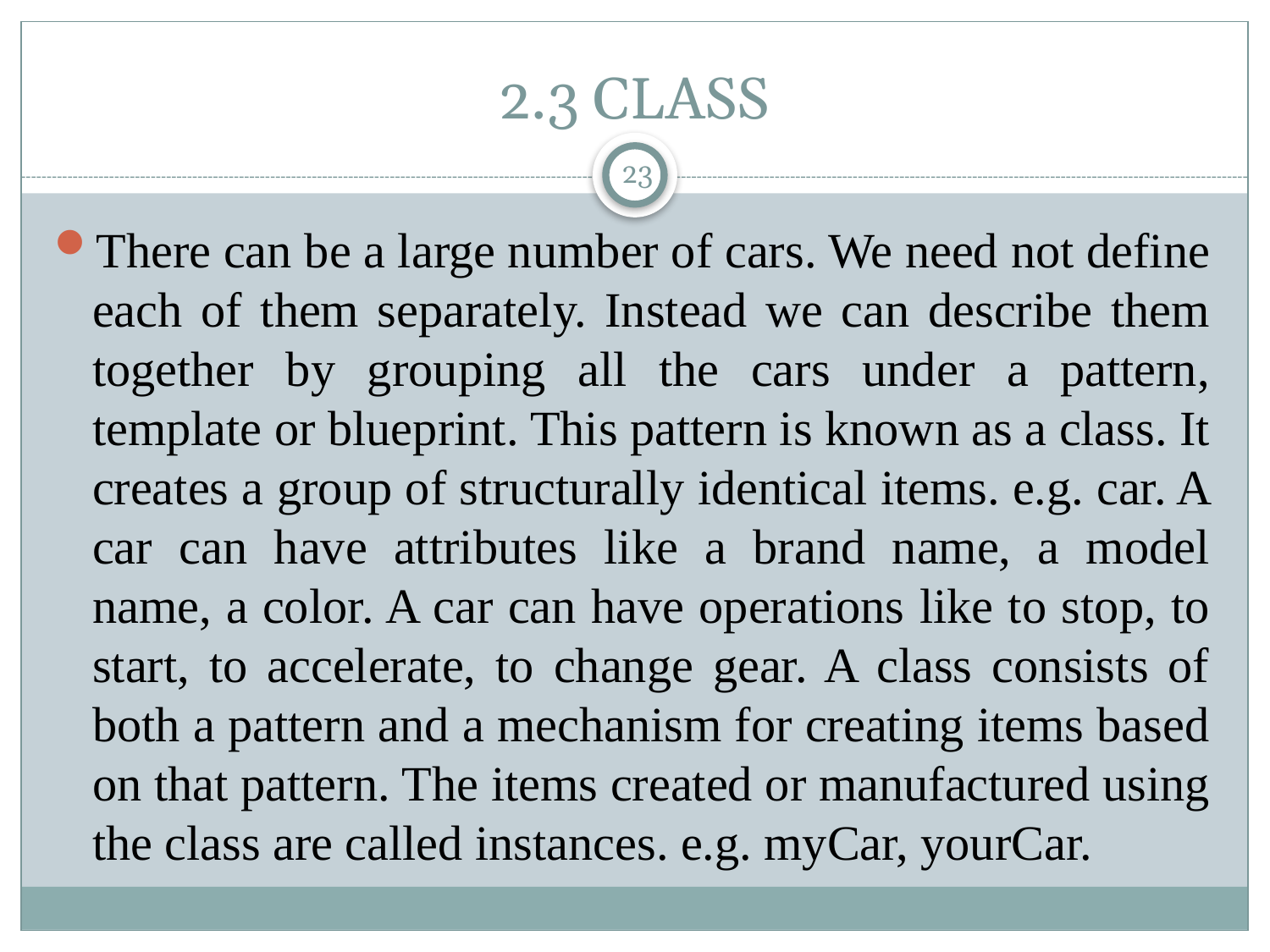

# 2.3 CLASS
23
There can be a large number of cars. We need not define each of them separately. Instead we can describe them together by grouping all the cars under a pattern, template or blueprint. This pattern is known as a class. It creates a group of structurally identical items. e.g. car. A car can have attributes like a brand name, a model name, a color. A car can have operations like to stop, to start, to accelerate, to change gear. A class consists of both a pattern and a mechanism for creating items based on that pattern. The items created or manufactured using the class are called instances. e.g. myCar, yourCar.